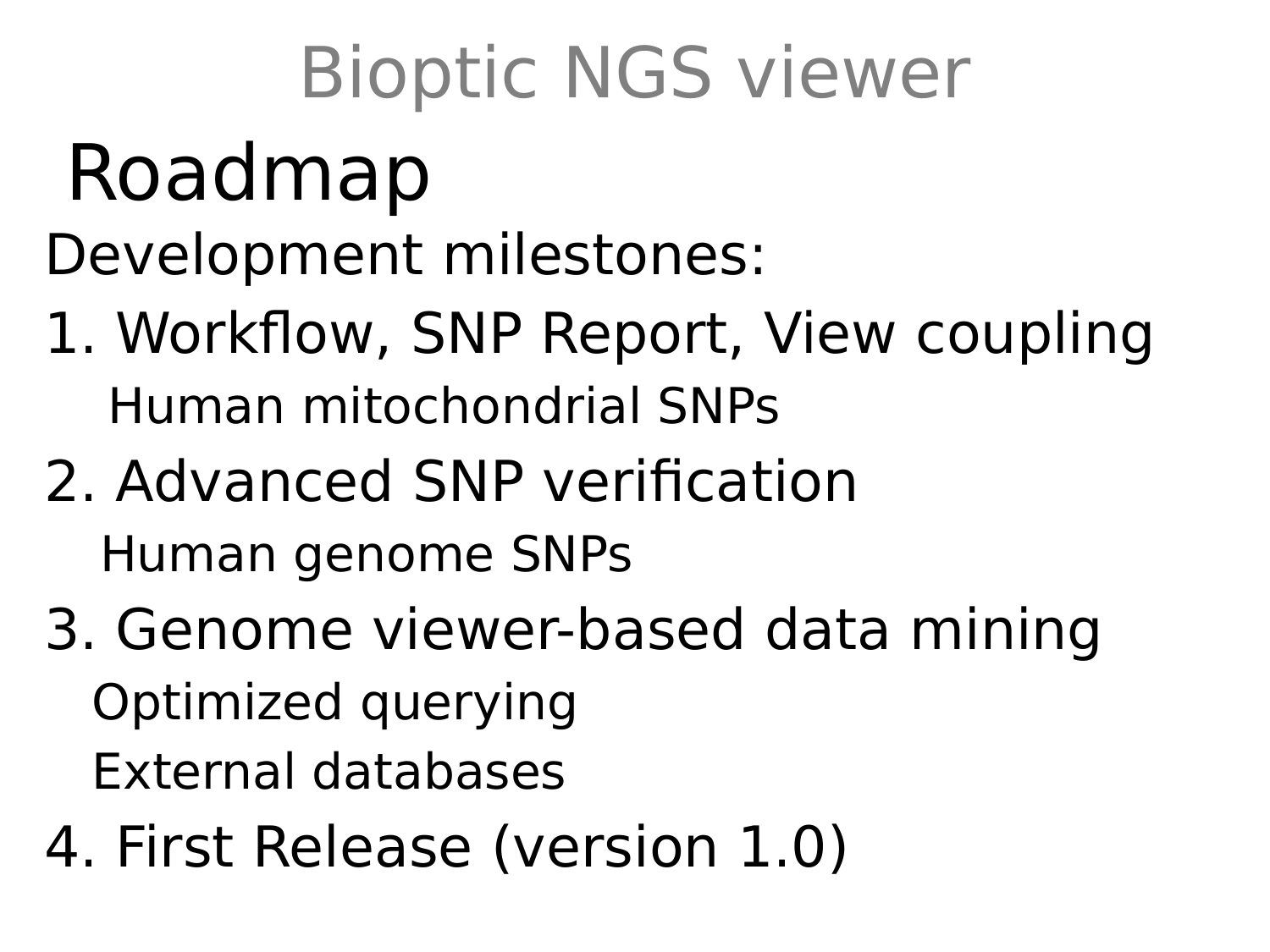

Roadmap
Development milestones:
Workflow, SNP Report, View coupling
Human mitochondrial SNPs
Advanced SNP verification
Human genome SNPs
Genome viewer-based data mining
	Optimized querying
	External databases
First Release (version 1.0)